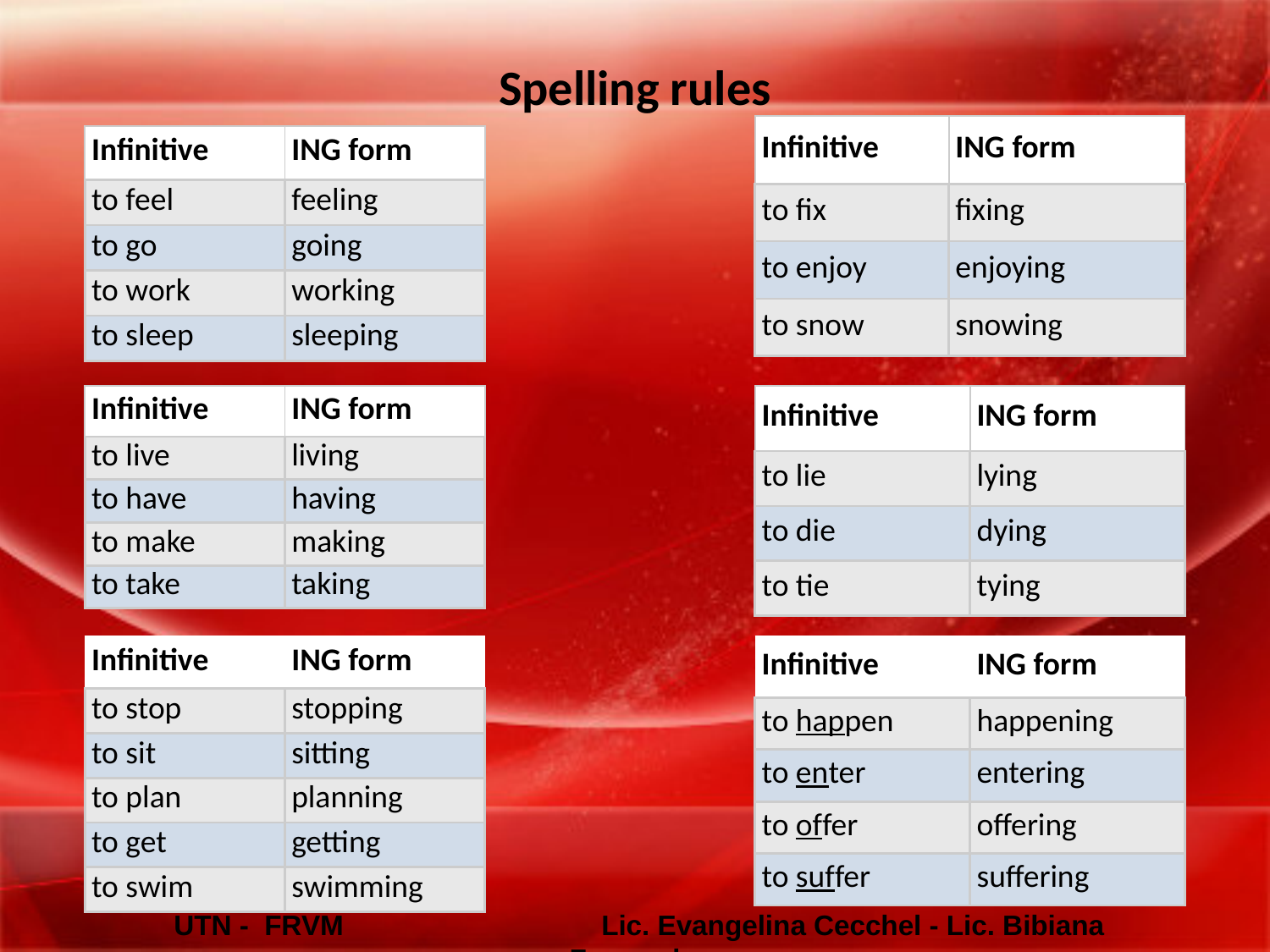

# Spelling rules
| Infinitive | ING form |
| --- | --- |
| to fix | fixing |
| to enjoy | enjoying |
| to snow | snowing |
| Infinitive | ING form |
| --- | --- |
| to feel | feeling |
| to go | going |
| to work | working |
| to sleep | sleeping |
| Infinitive | ING form |
| --- | --- |
| to live | living |
| to have | having |
| to make | making |
| to take | taking |
| Infinitive | ING form |
| --- | --- |
| to lie | lying |
| to die | dying |
| to tie | tying |
| Infinitive | ING form |
| --- | --- |
| to stop | stopping |
| to sit | sitting |
| to plan | planning |
| to get | getting |
| to swim | swimming |
| Infinitive | ING form |
| --- | --- |
| to happen | happening |
| to enter | entering |
| to offer | offering |
| to suffer | suffering |
UTN -  FRVM                                 Lic. Evangelina Cecchel - Lic. Bibiana Fernandez